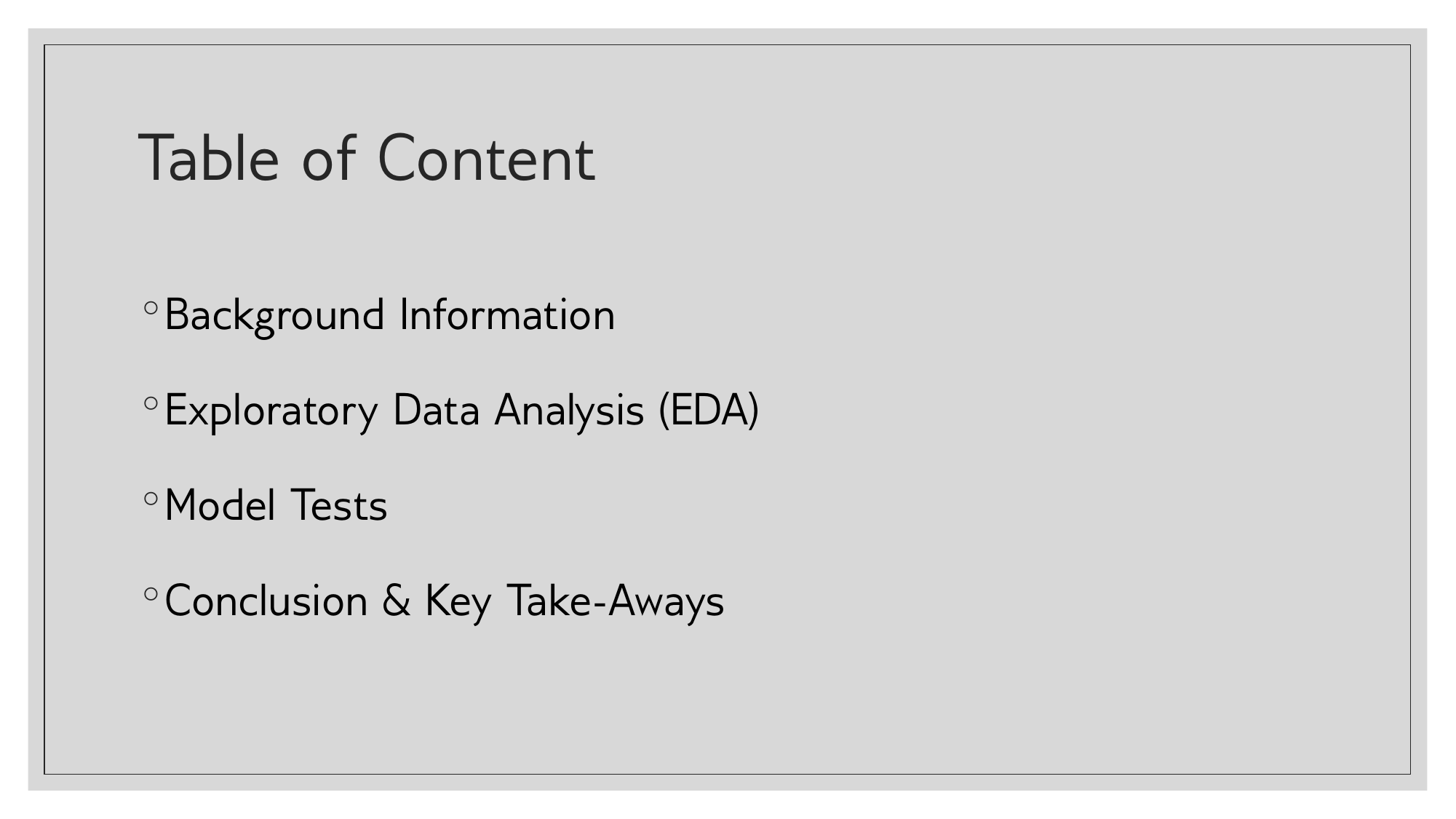

# Table of Content
Background Information
Exploratory Data Analysis (EDA)
Model Tests
Conclusion & Key Take-Aways